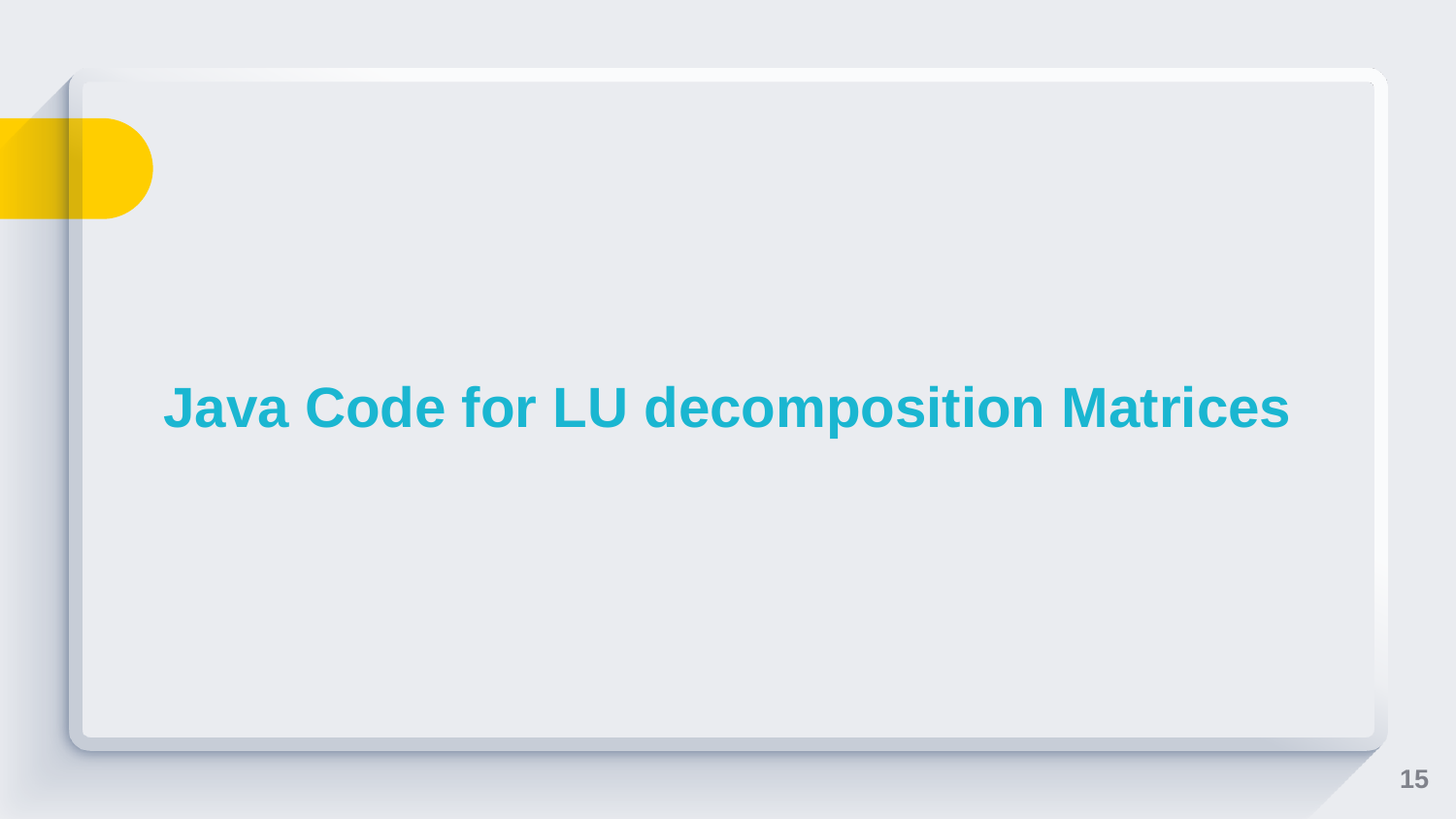

# Java Code for LU decomposition Matrices
15